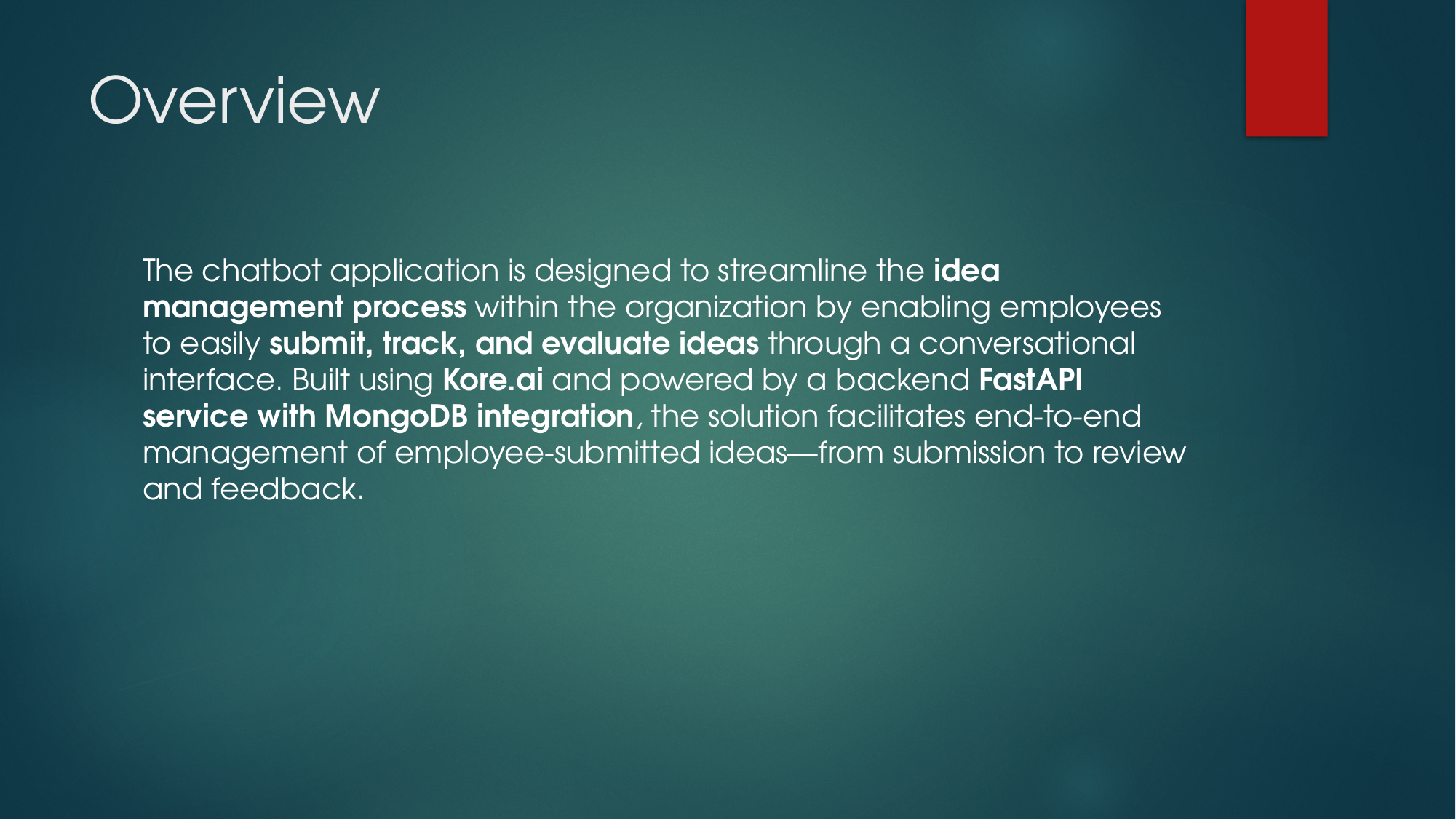

# Overview
The chatbot application is designed to streamline the idea management process within the organization by enabling employees to easily submit, track, and evaluate ideas through a conversational interface. Built using Kore.ai and powered by a backend FastAPI service with MongoDB integration, the solution facilitates end-to-end management of employee-submitted ideas—from submission to review and feedback.